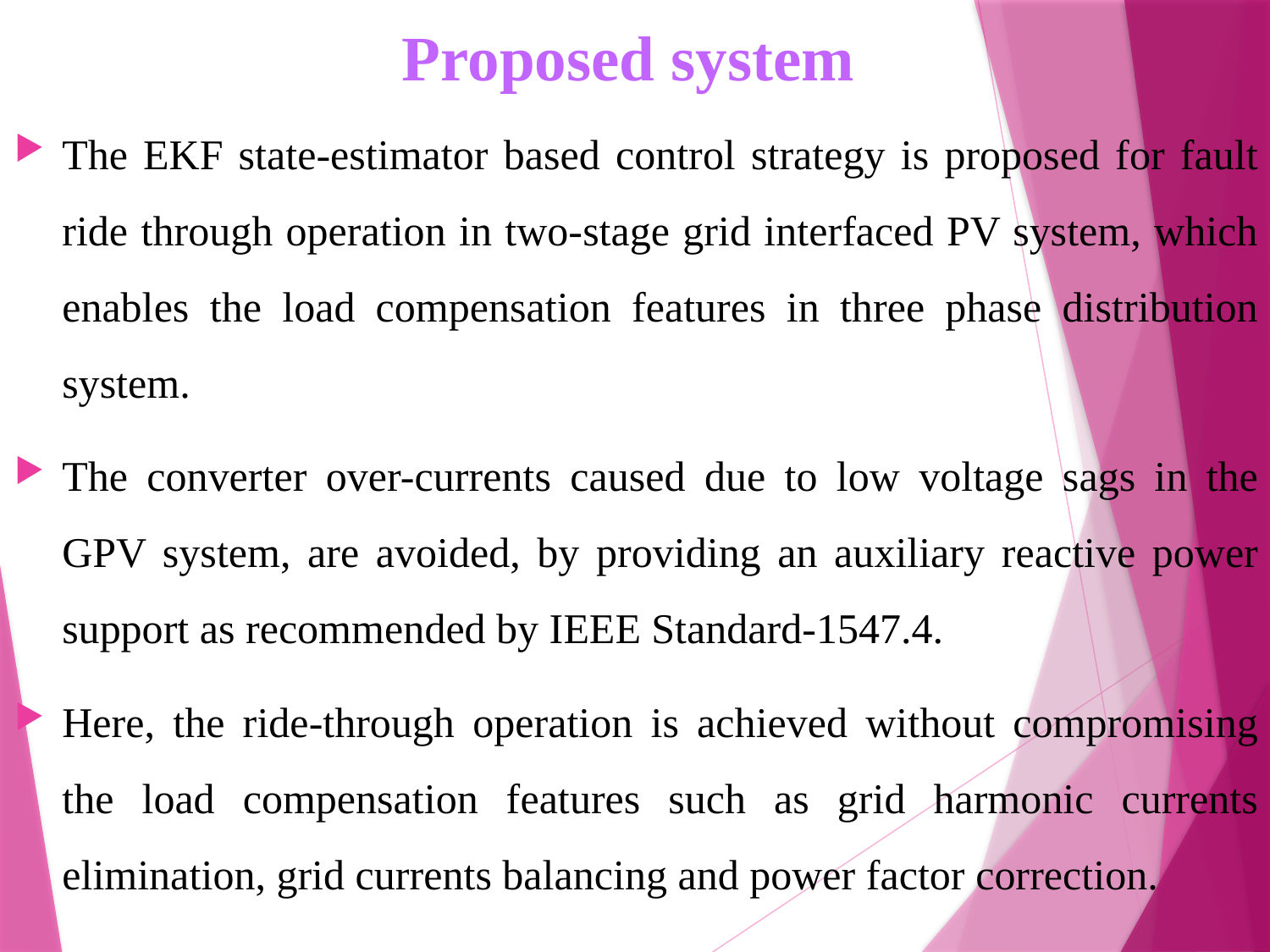

# Proposed system
The EKF state-estimator based control strategy is proposed for fault ride through operation in two-stage grid interfaced PV system, which enables the load compensation features in three phase distribution system.
The converter over-currents caused due to low voltage sags in the GPV system, are avoided, by providing an auxiliary reactive power support as recommended by IEEE Standard-1547.4.
Here, the ride-through operation is achieved without compromising the load compensation features such as grid harmonic currents elimination, grid currents balancing and power factor correction.